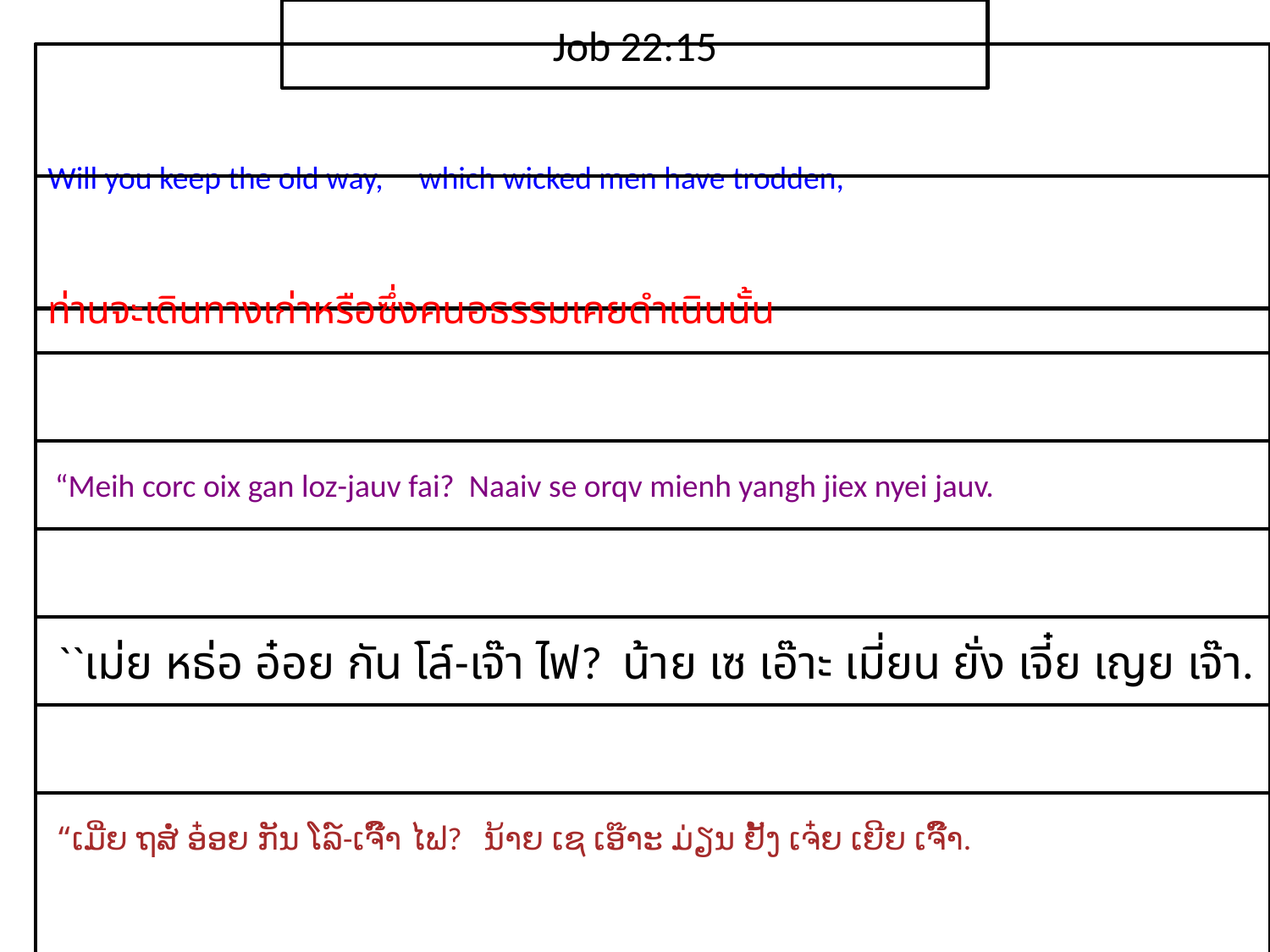

Job 22:15
Will you keep the old way,     which wicked men have trodden,
ท่าน​จะ​เดินทาง​เก่า​หรือซึ่ง​คน​อธรรม​เคย​ดำเนิน​นั้น
 “Meih corc oix gan loz-jauv fai?  Naaiv se orqv mienh yangh jiex nyei jauv.
 ``เม่ย หธ่อ อ๋อย กัน โล์-เจ๊า ไฟ?  น้าย เซ เอ๊าะ เมี่ยน ยั่ง เจี๋ย เญย เจ๊า.
 “ເມີ່ຍ ຖສໍ່ ອ໋ອຍ ກັນ ໂລ໌-ເຈົ໊າ ໄຟ?   ນ້າຍ ເຊ ເອ໊າະ ມ່ຽນ ຢັ້ງ ເຈ໋ຍ ເຍີຍ ເຈົ໊າ.